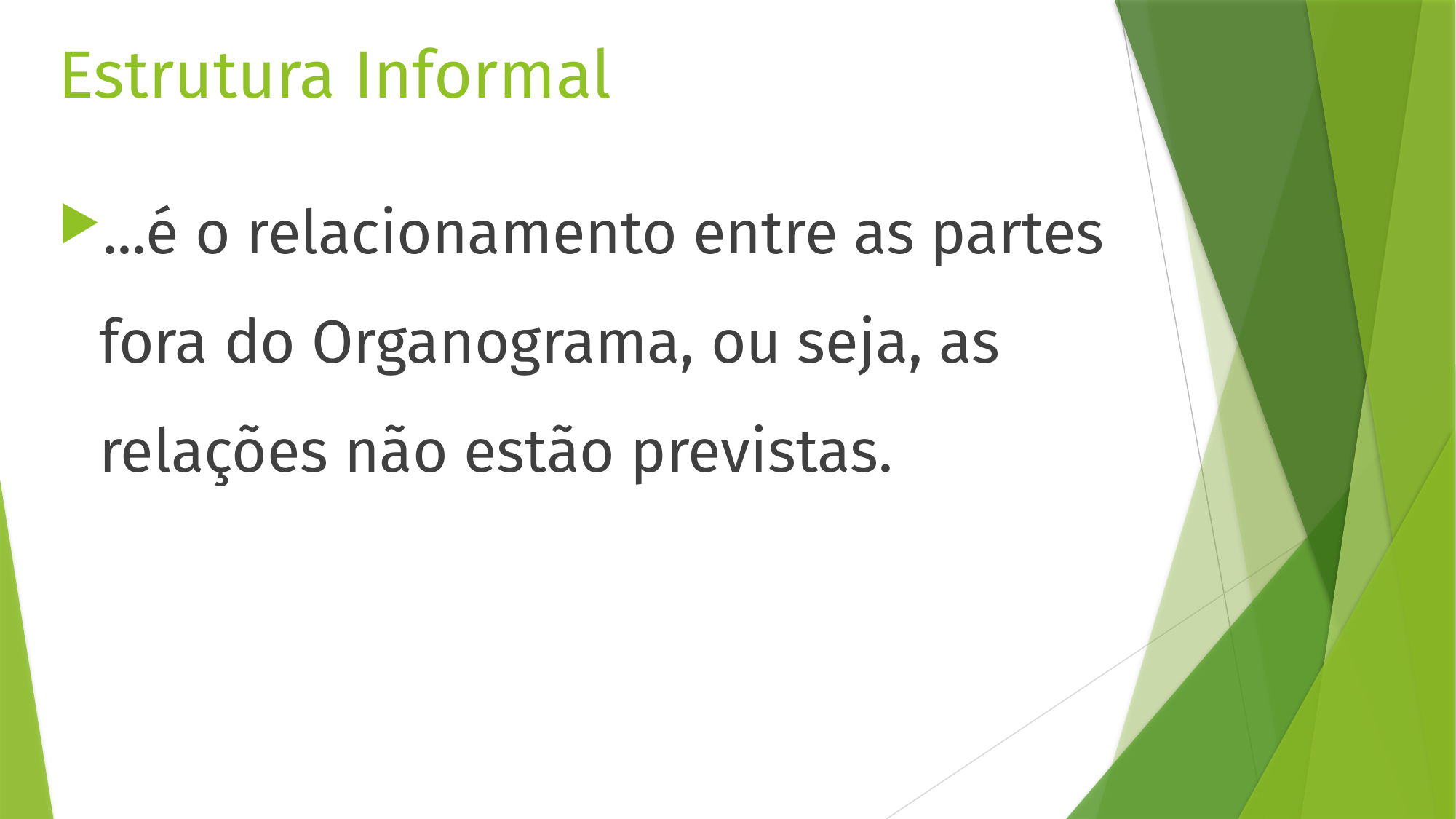

# Estrutura Informal
...é o relacionamento entre as partes fora do Organograma, ou seja, as relações não estão previstas.